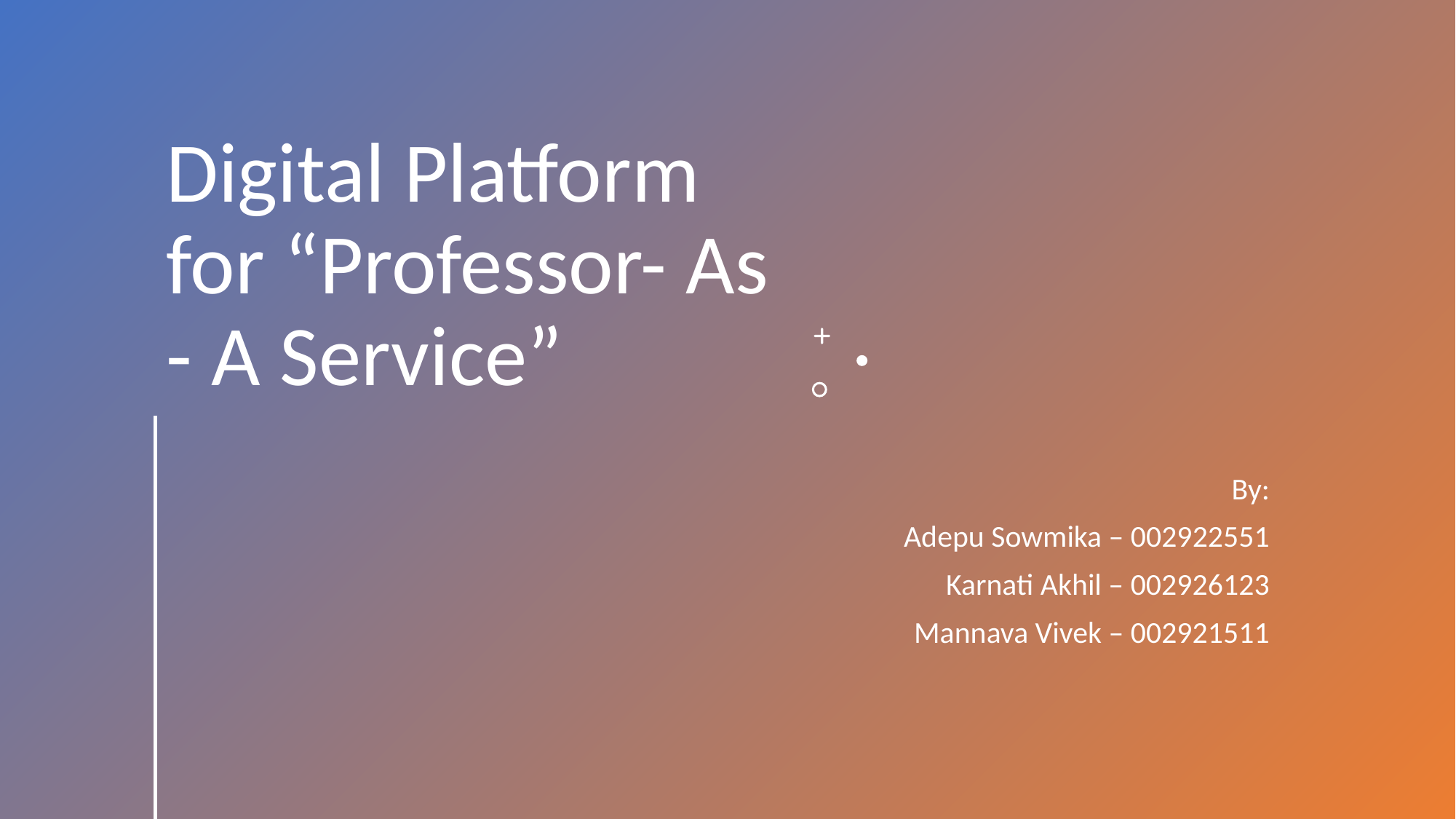

# Digital Platform for “Professor- As - A Service”

By:
Adepu Sowmika – 002922551
Karnati Akhil – 002926123
Mannava Vivek – 002921511